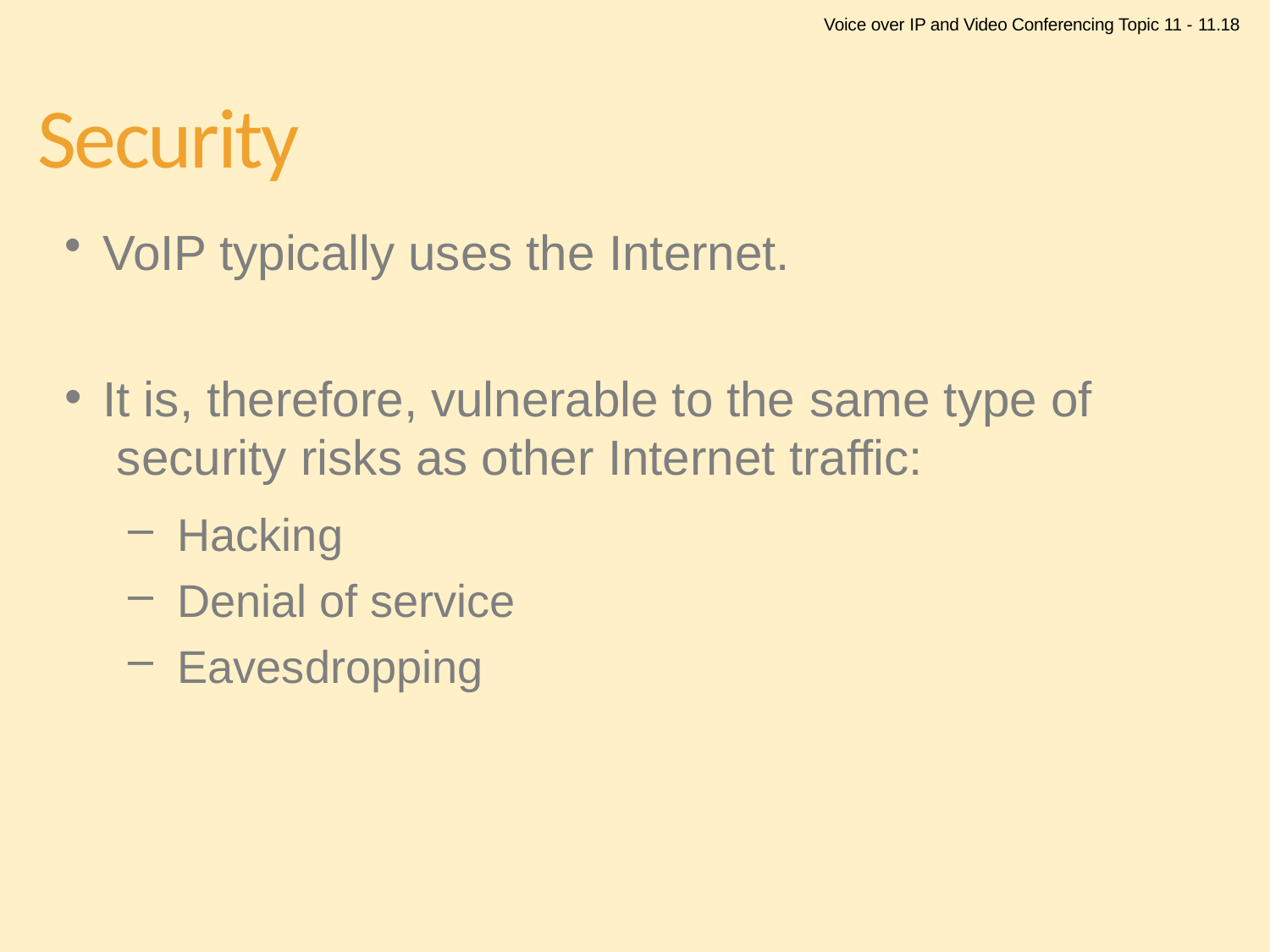

Voice over IP and Video Conferencing Topic 11 - 11.18
# Security
VoIP typically uses the Internet.

It is, therefore, vulnerable to the same type of  security risks as other Internet traffic:
Hacking
Denial of service
Eavesdropping